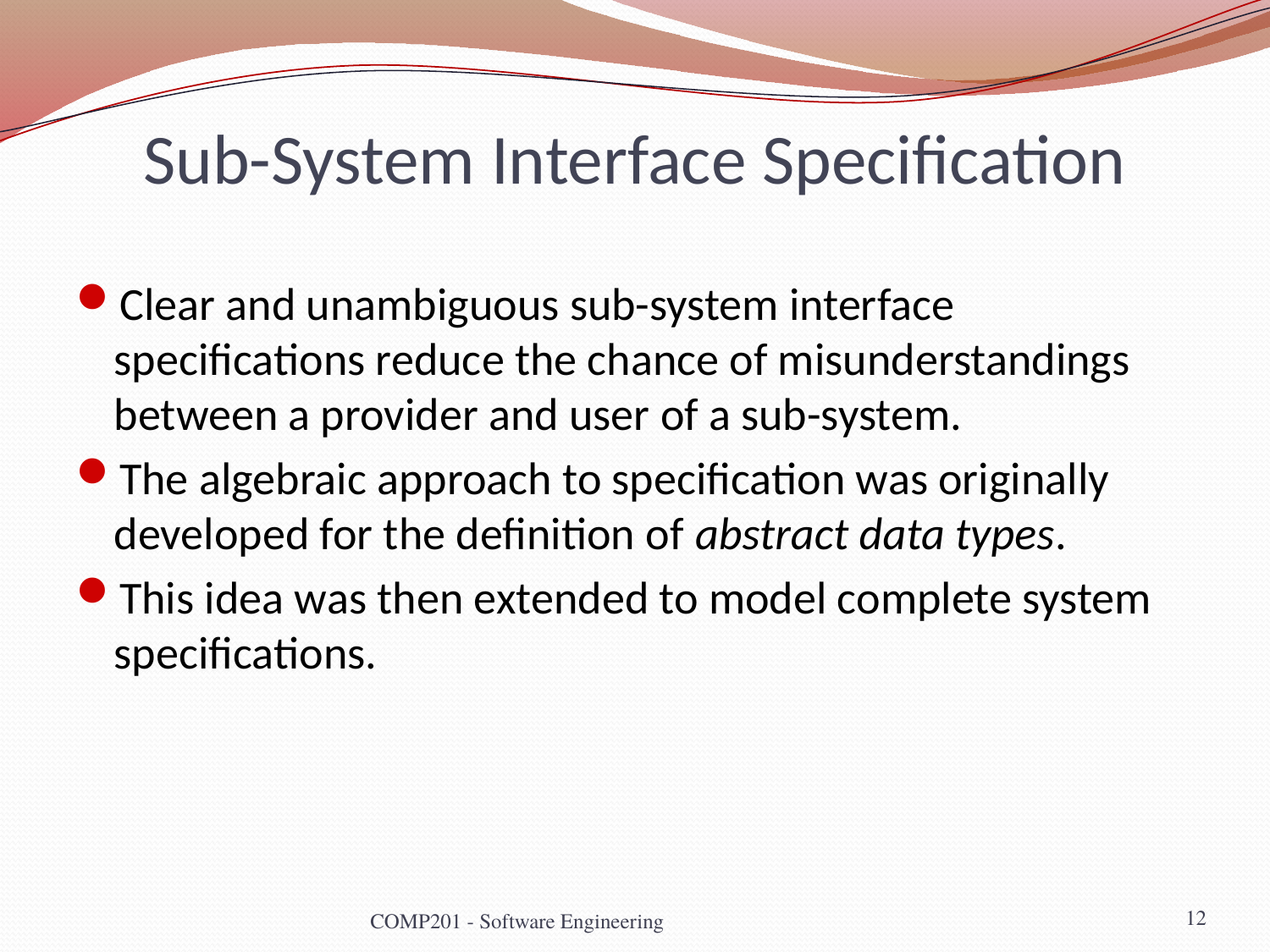

# Sub-System Interface Specification
Clear and unambiguous sub-system interface specifications reduce the chance of misunderstandings between a provider and user of a sub-system.
The algebraic approach to specification was originally developed for the definition of abstract data types.
This idea was then extended to model complete system specifications.

COMP201 - Software Engineering
12